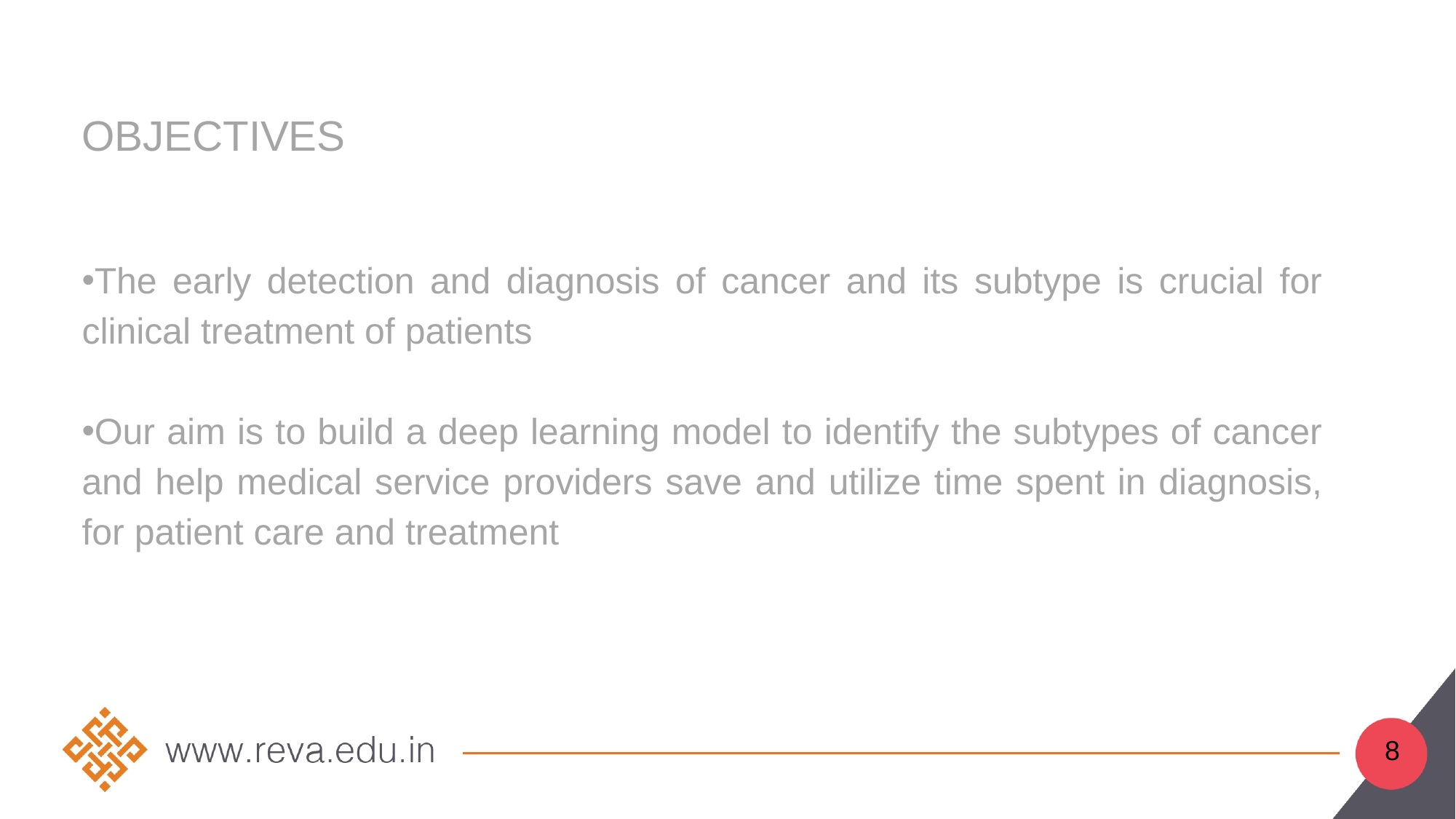

# objectives
The early detection and diagnosis of cancer and its subtype is crucial for clinical treatment of patients

Our aim is to build a deep learning model to identify the subtypes of cancer and help medical service providers save and utilize time spent in diagnosis, for patient care and treatment

8